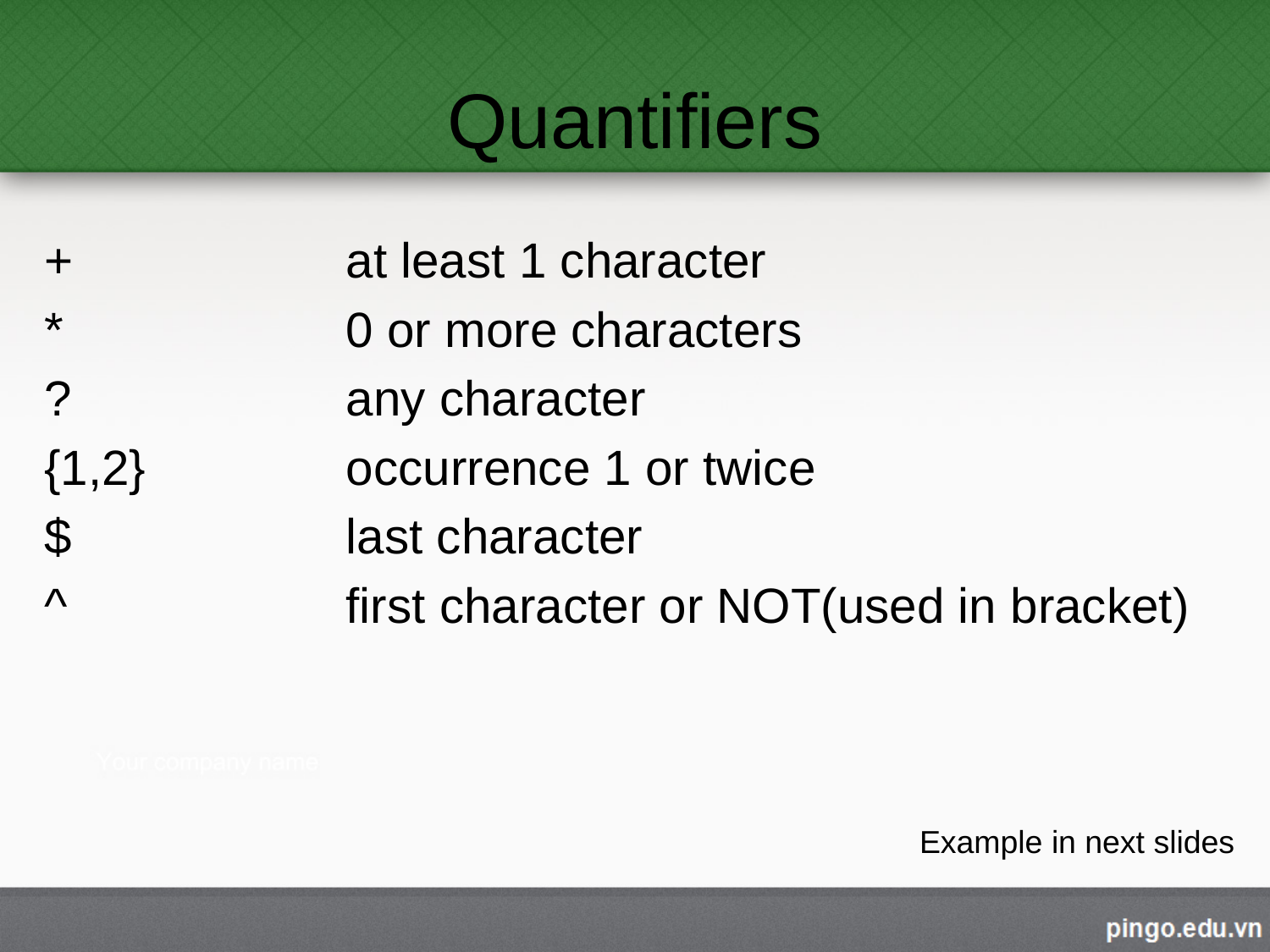

# Quantifiers
+			at least 1 character
*			0 or more characters
?			any character
{1,2}		occurrence 1 or twice
$			last character
^			first character or NOT(used in bracket)

Example in next slides